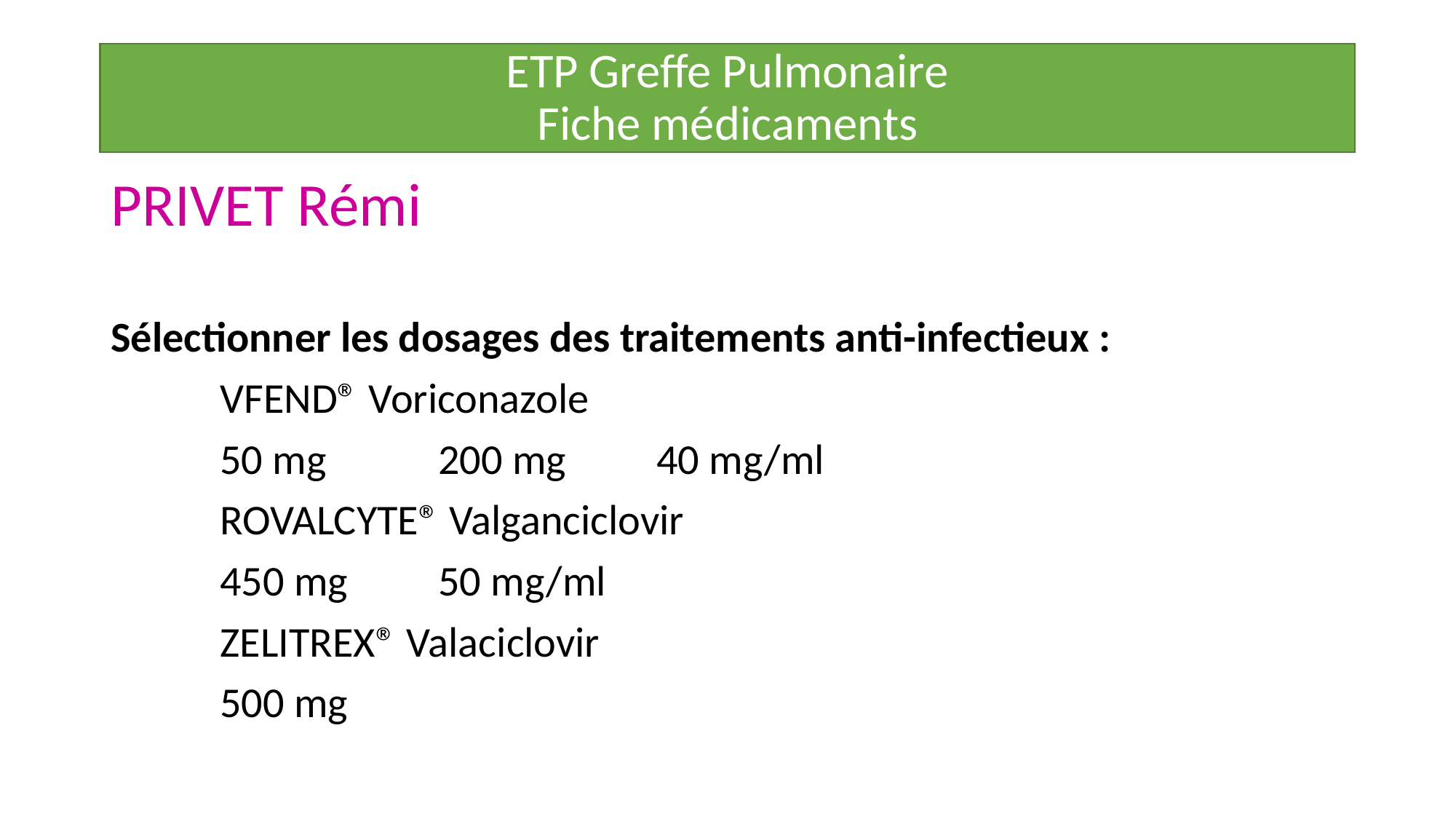

# ETP Greffe Pulmonaire Fiche médicaments
PRIVET Rémi

Sélectionner les dosages des traitements anti-infectieux :
	VFEND® Voriconazole
	50 mg 	200 mg	40 mg/ml
	ROVALCYTE® Valganciclovir
	450 mg	50 mg/ml
	ZELITREX® Valaciclovir
	500 mg